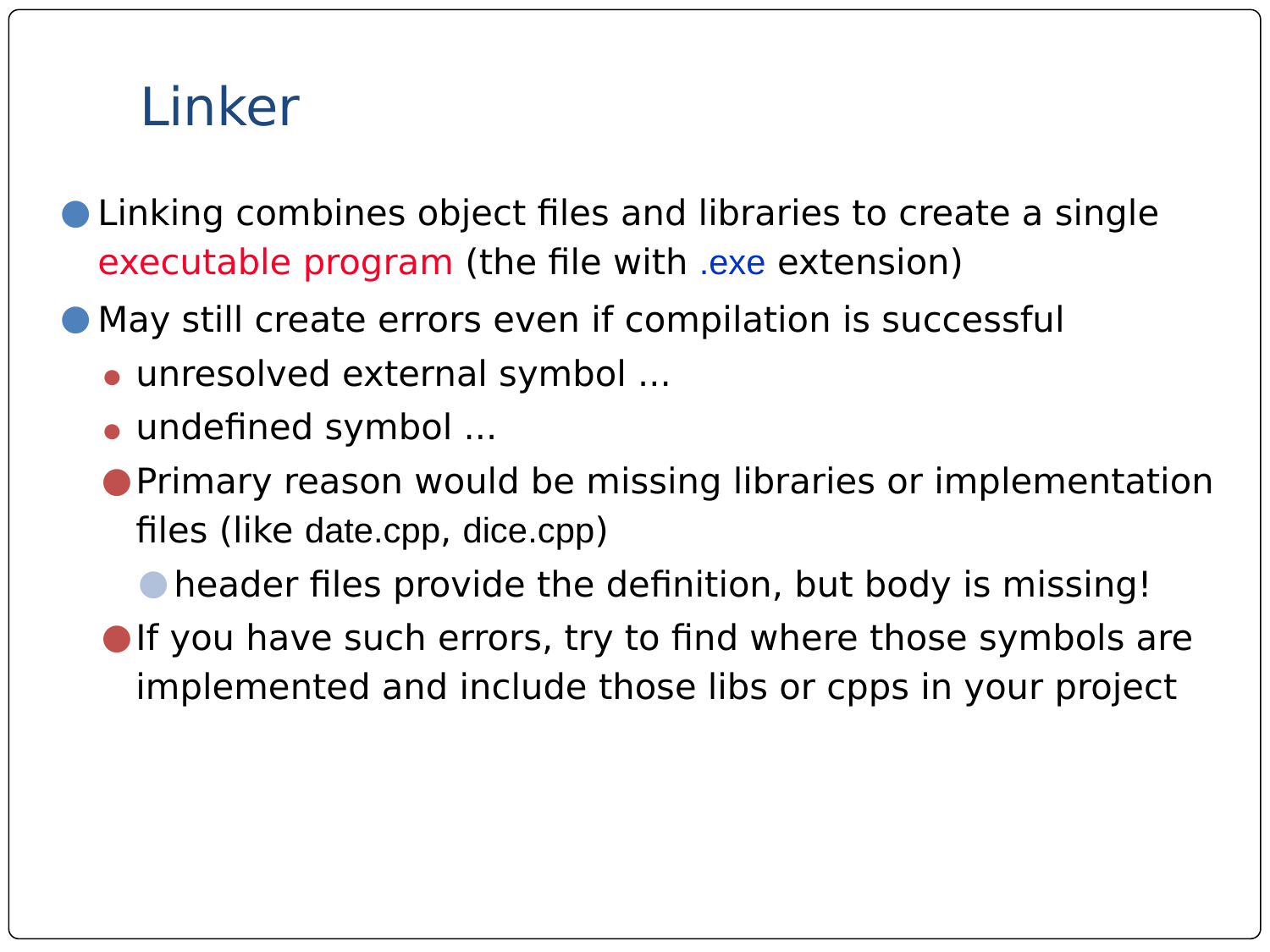

# Linker
Linking combines object files and libraries to create a single executable program (the file with .exe extension)
May still create errors even if compilation is successful
unresolved external symbol ...
undefined symbol ...
Primary reason would be missing libraries or implementation files (like date.cpp, dice.cpp)
header files provide the definition, but body is missing!
If you have such errors, try to find where those symbols are implemented and include those libs or cpps in your project